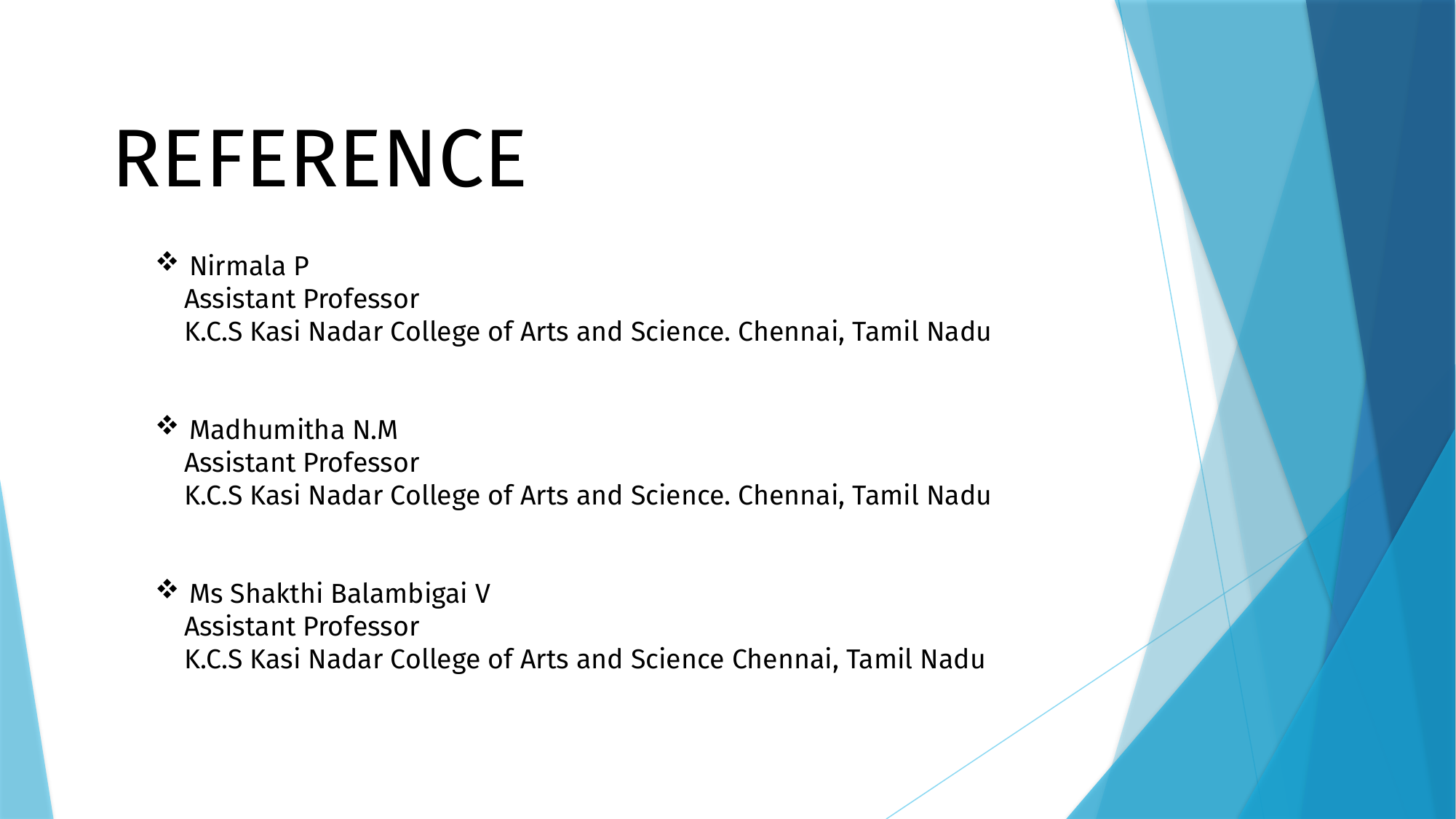

REFERENCE
Nirmala P
    Assistant Professor
    K.C.S Kasi Nadar College of Arts and Science. Chennai, Tamil Nadu

Madhumitha N.M
    Assistant Professor
    K.C.S Kasi Nadar College of Arts and Science. Chennai, Tamil Nadu

Ms Shakthi Balambigai V
    Assistant Professor
    K.C.S Kasi Nadar College of Arts and Science Chennai, Tamil Nadu